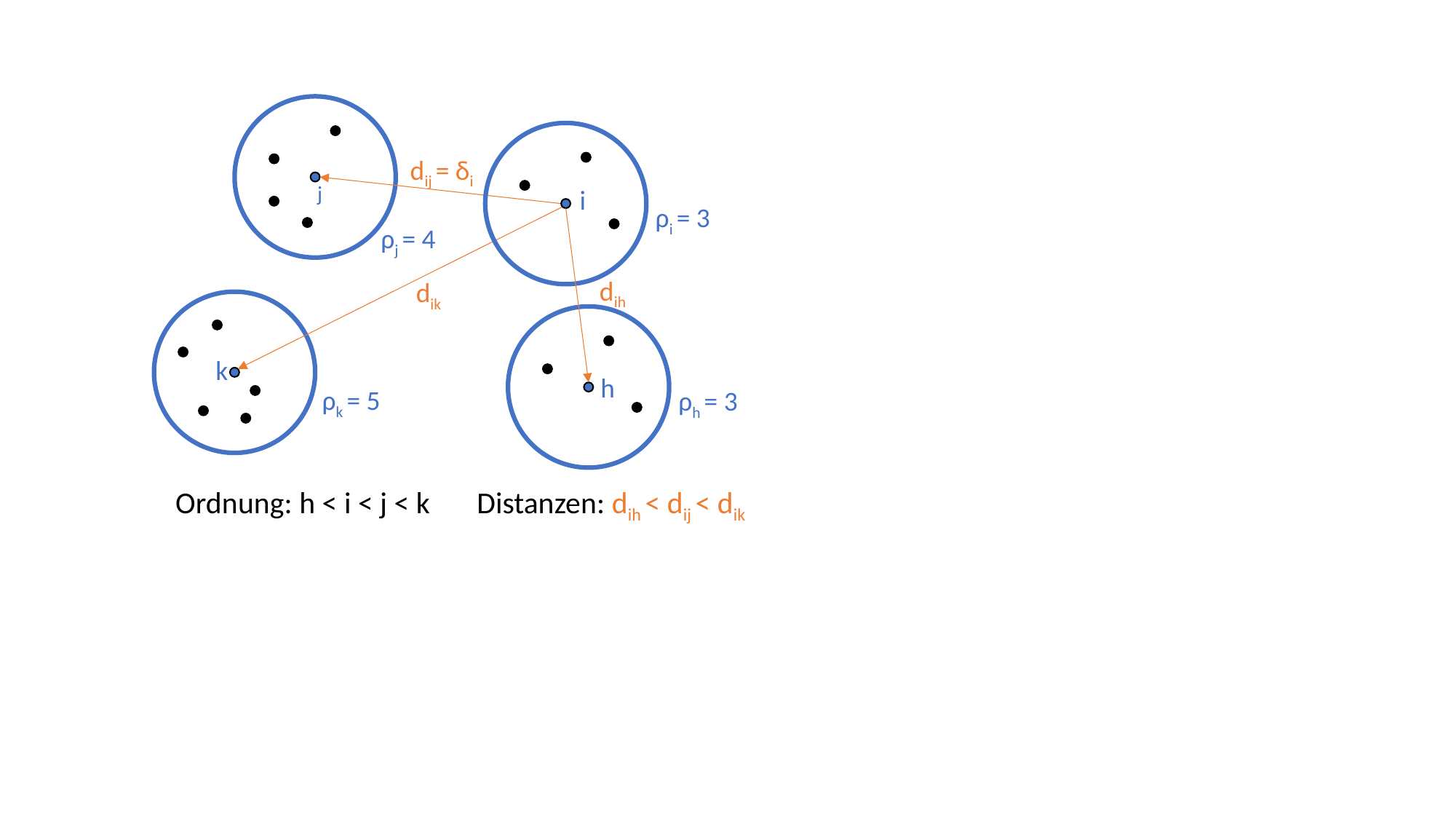

i

ρi = 3

dij = δi

j

ρj = 4

dih
dik

h
ρh = 3

k

ρk = 5

Ordnung: h < i < j < k
Distanzen: dih < dij < dik